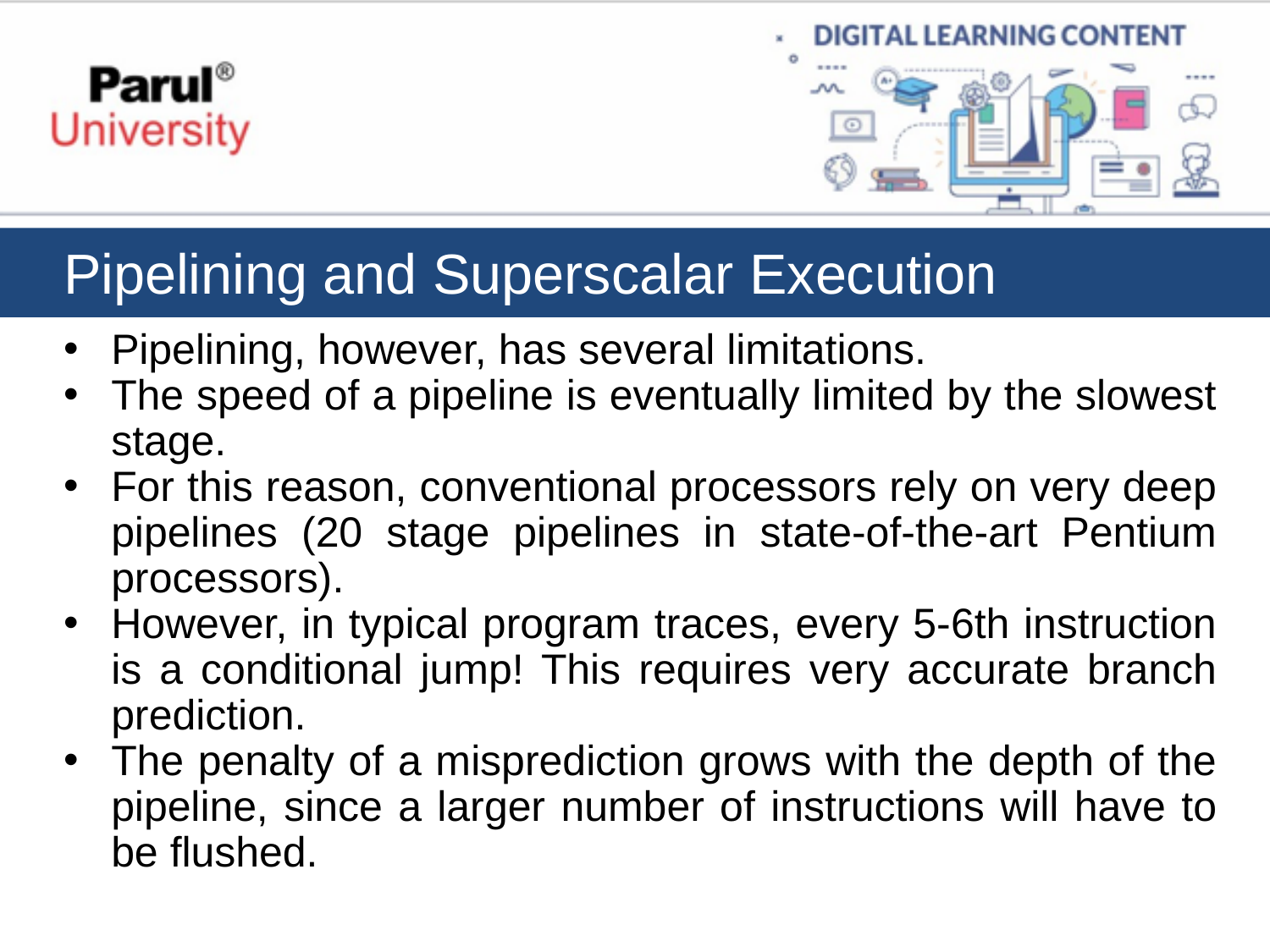

Pipelining and Superscalar Execution
Pipelining, however, has several limitations.
The speed of a pipeline is eventually limited by the slowest stage.
For this reason, conventional processors rely on very deep pipelines (20 stage pipelines in state-of-the-art Pentium processors).
However, in typical program traces, every 5-6th instruction is a conditional jump! This requires very accurate branch prediction.
The penalty of a misprediction grows with the depth of the pipeline, since a larger number of instructions will have to be flushed.